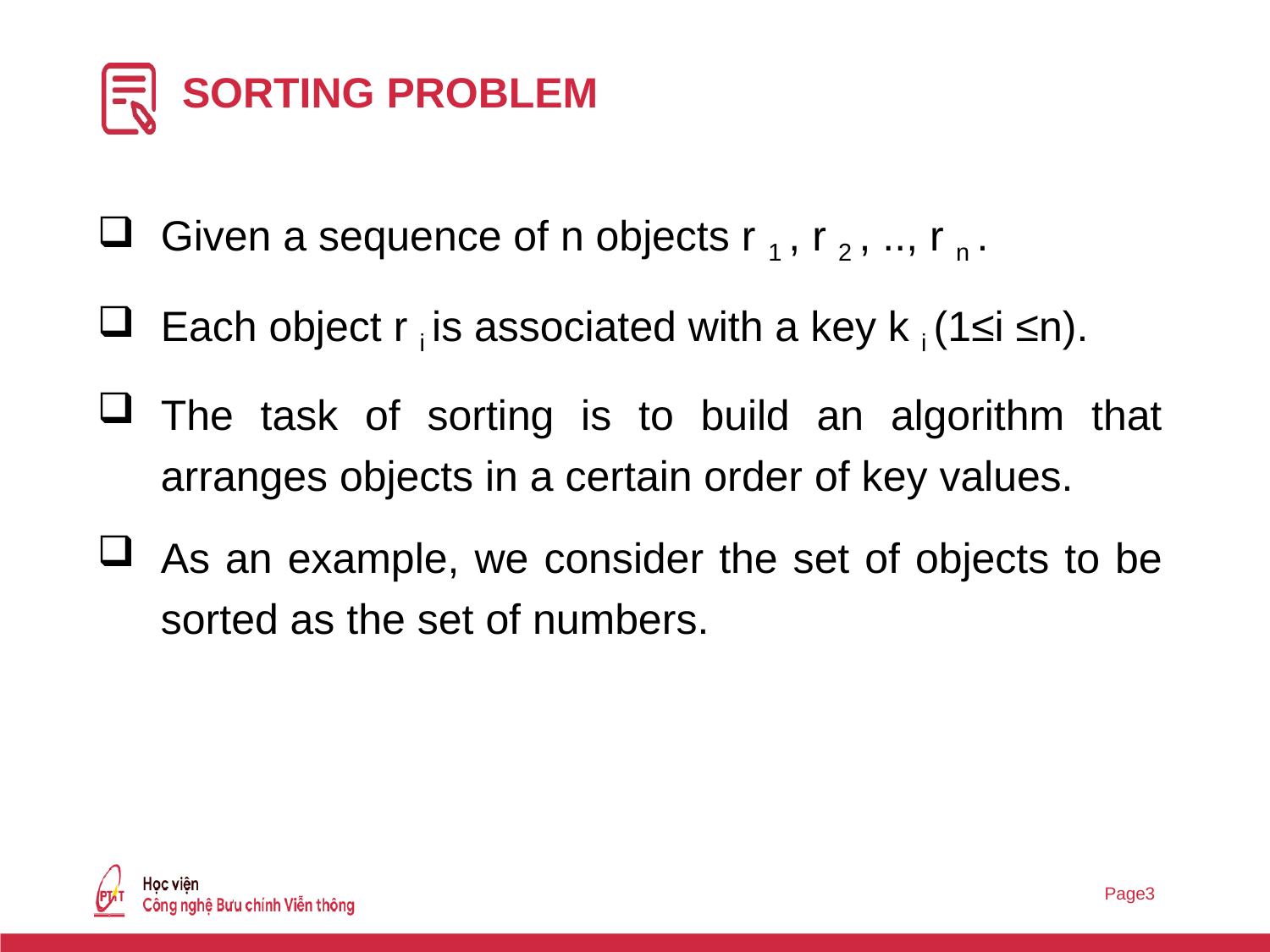

# SORTING PROBLEM

Given a sequence of n objects r 1 , r 2 , .., r n .
Each object r i is associated with a key k i (1≤i ≤n).
The task of sorting is to build an algorithm that arranges objects in a certain order of key values.
As an example, we consider the set of objects to be sorted as the set of numbers.